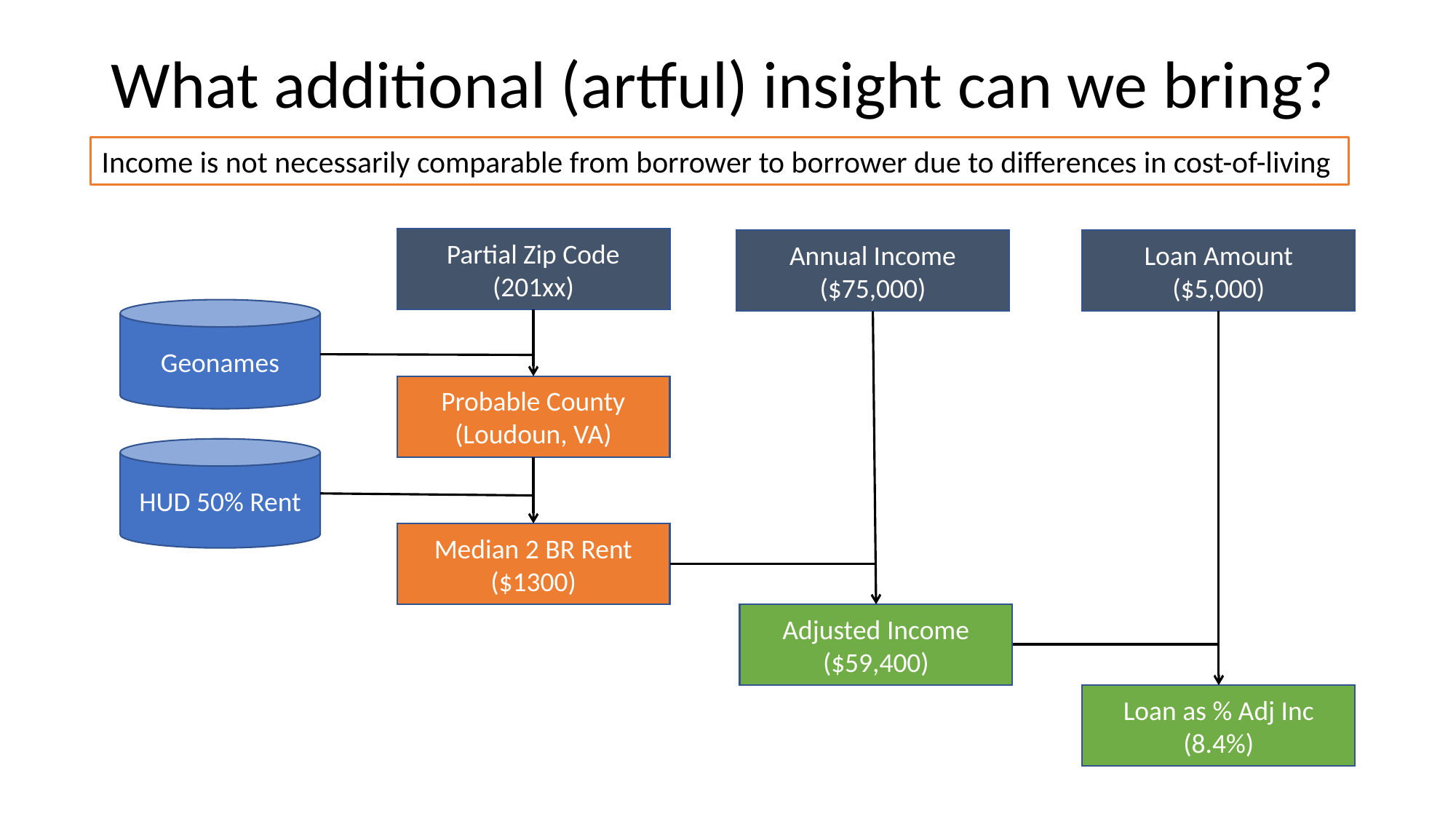

# What additional (artful) insight can we bring?
Income is not necessarily comparable from borrower to borrower due to differences in cost-of-living
Partial Zip Code
(201xx)
Loan Amount
($5,000)
Annual Income
($75,000)
Geonames
Probable County
(Loudoun, VA)
HUD 50% Rent
Median 2 BR Rent
($1300)
Adjusted Income
($59,400)
Loan as % Adj Inc
(8.4%)